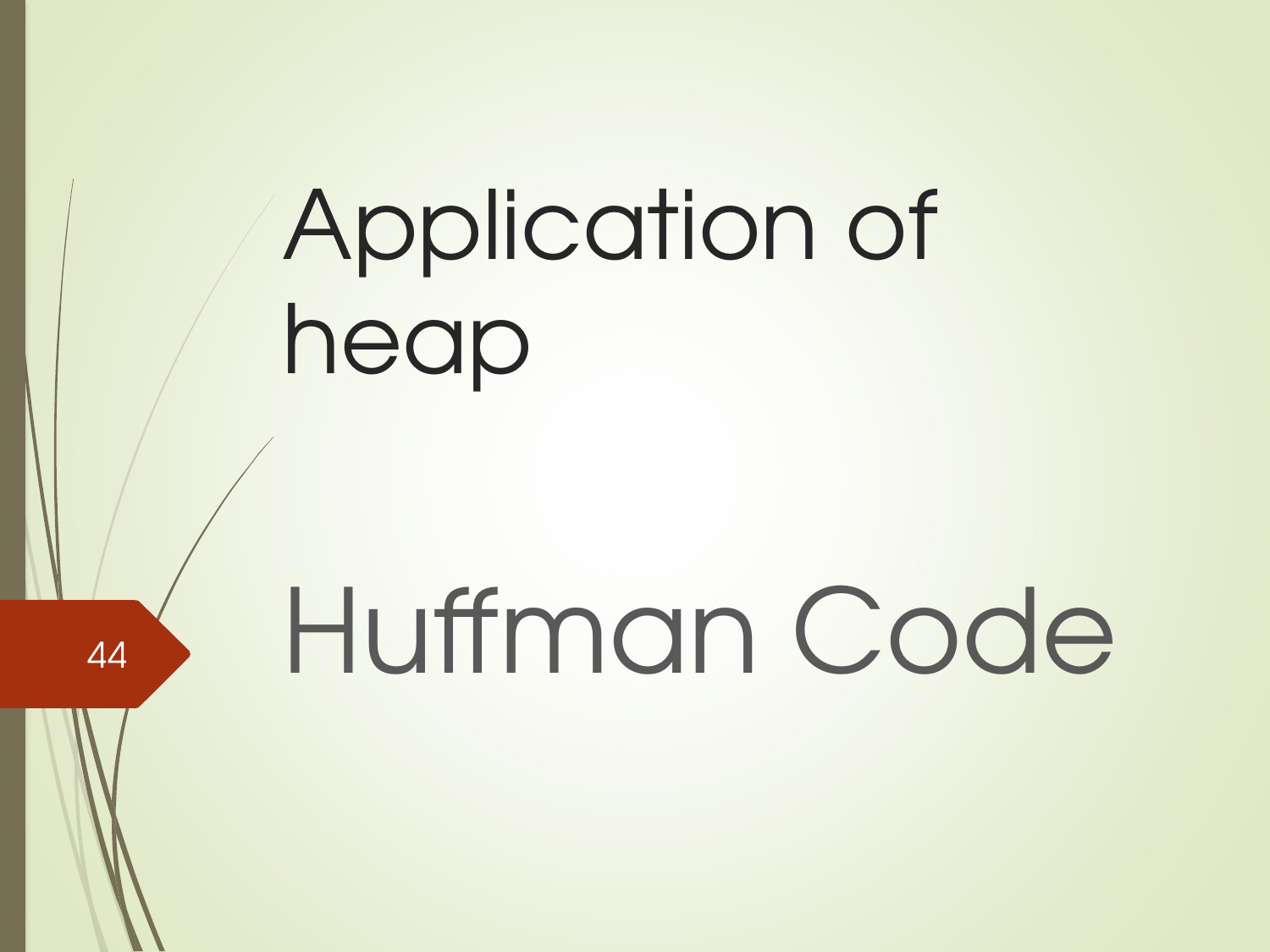

# Application of heap
Huffman Code
44